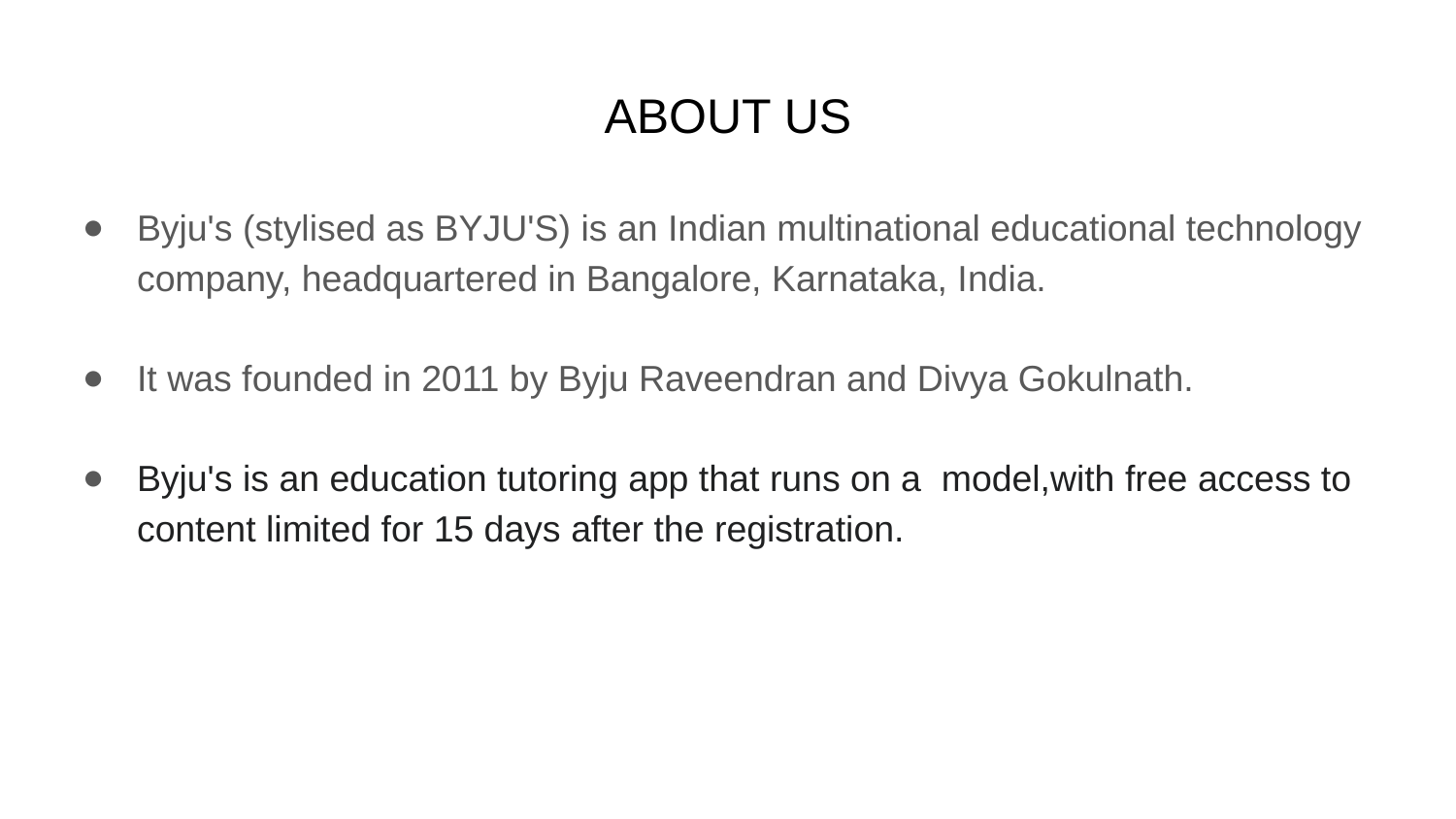

# ABOUT US
Byju's (stylised as BYJU'S) is an Indian multinational educational technology company, headquartered in Bangalore, Karnataka, India.

It was founded in 2011 by Byju Raveendran and Divya Gokulnath.

Byju's is an education tutoring app that runs on a  model,with free access to content limited for 15 days after the registration.